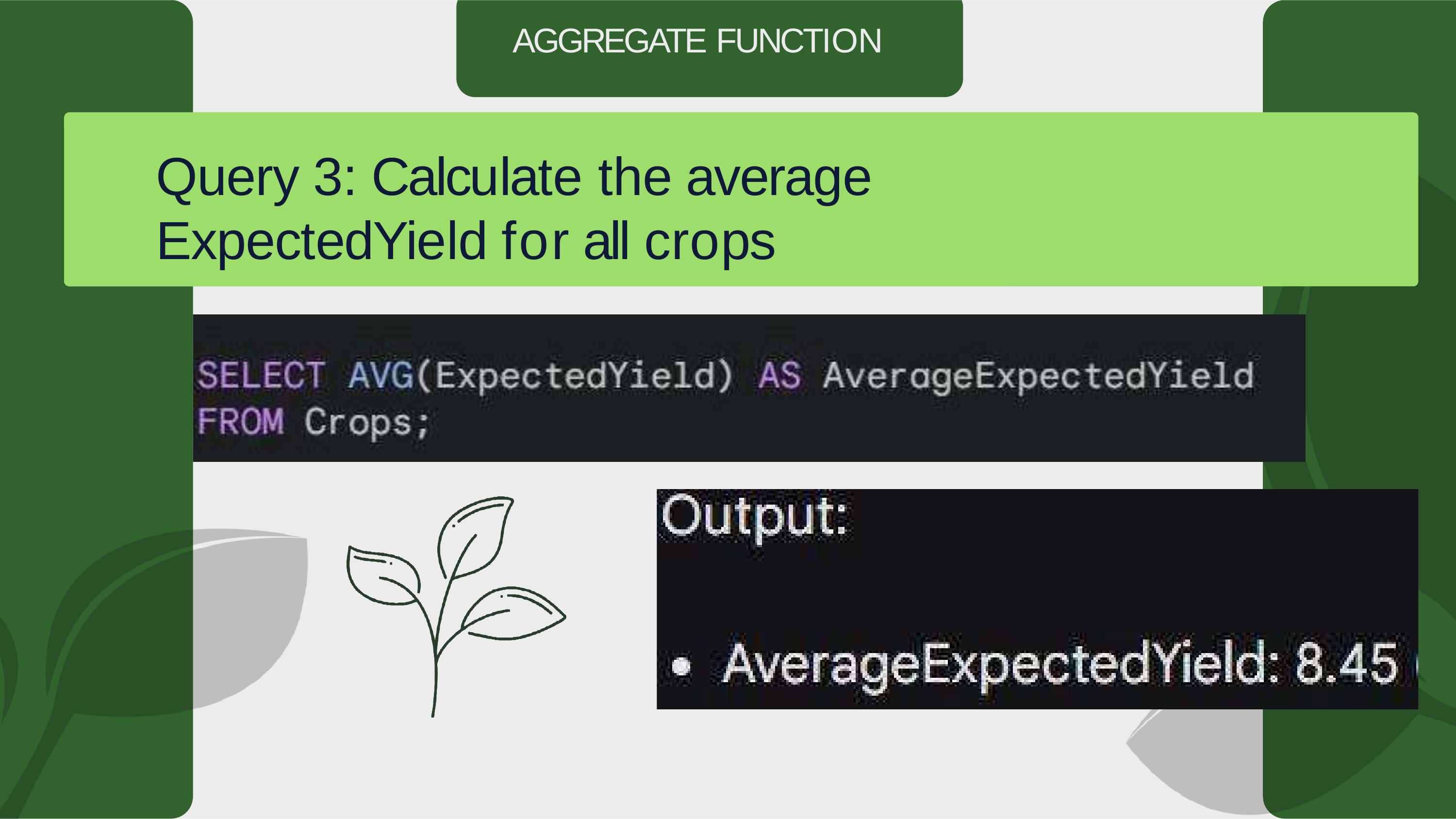

# AGGREGATE FUNCTION

Query 3: Calculate the average
ExpectedYield for all crops